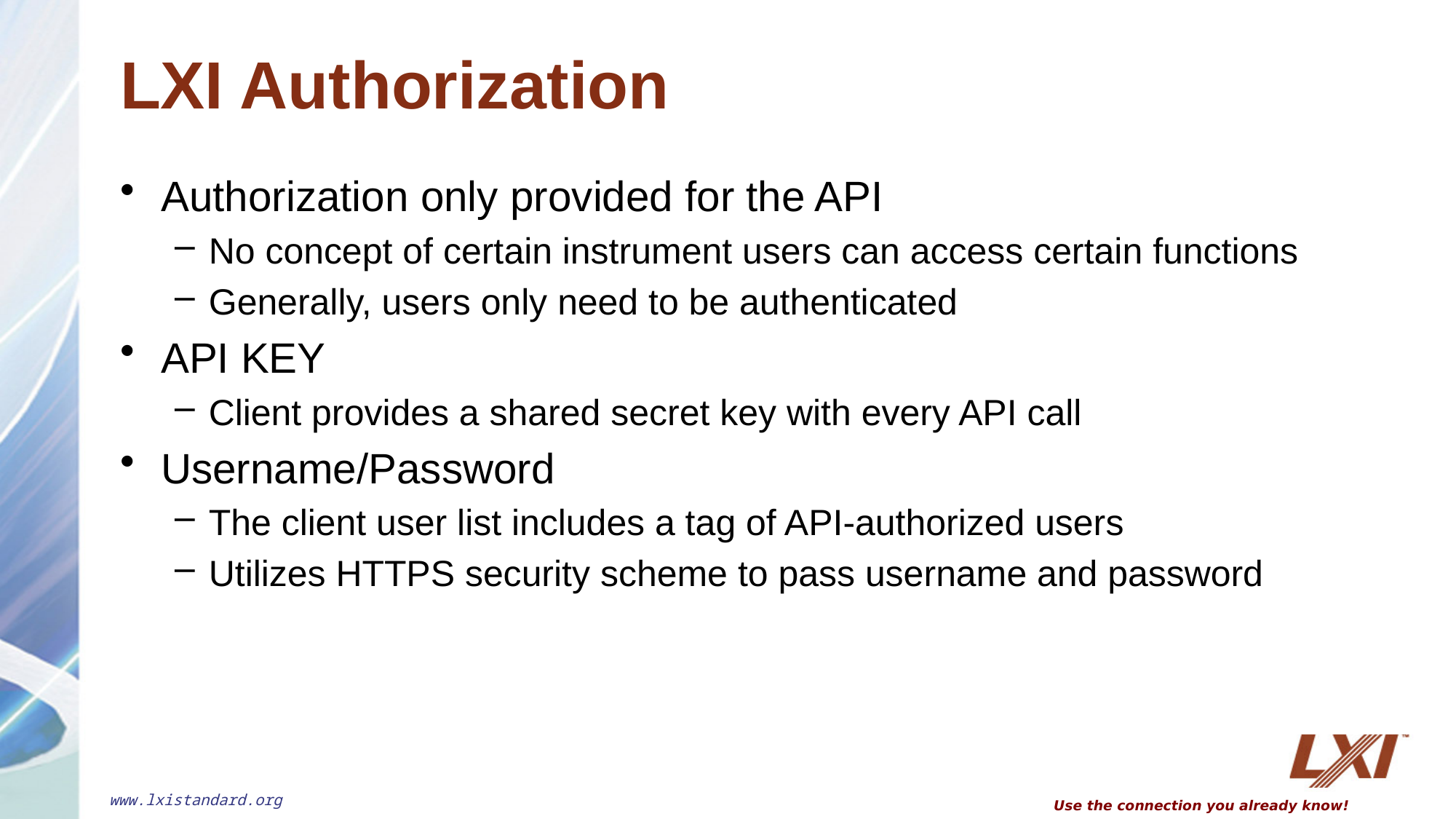

# LXI Authorization
Authorization only provided for the API
No concept of certain instrument users can access certain functions
Generally, users only need to be authenticated
API KEY
Client provides a shared secret key with every API call
Username/Password
The client user list includes a tag of API-authorized users
Utilizes HTTPS security scheme to pass username and password